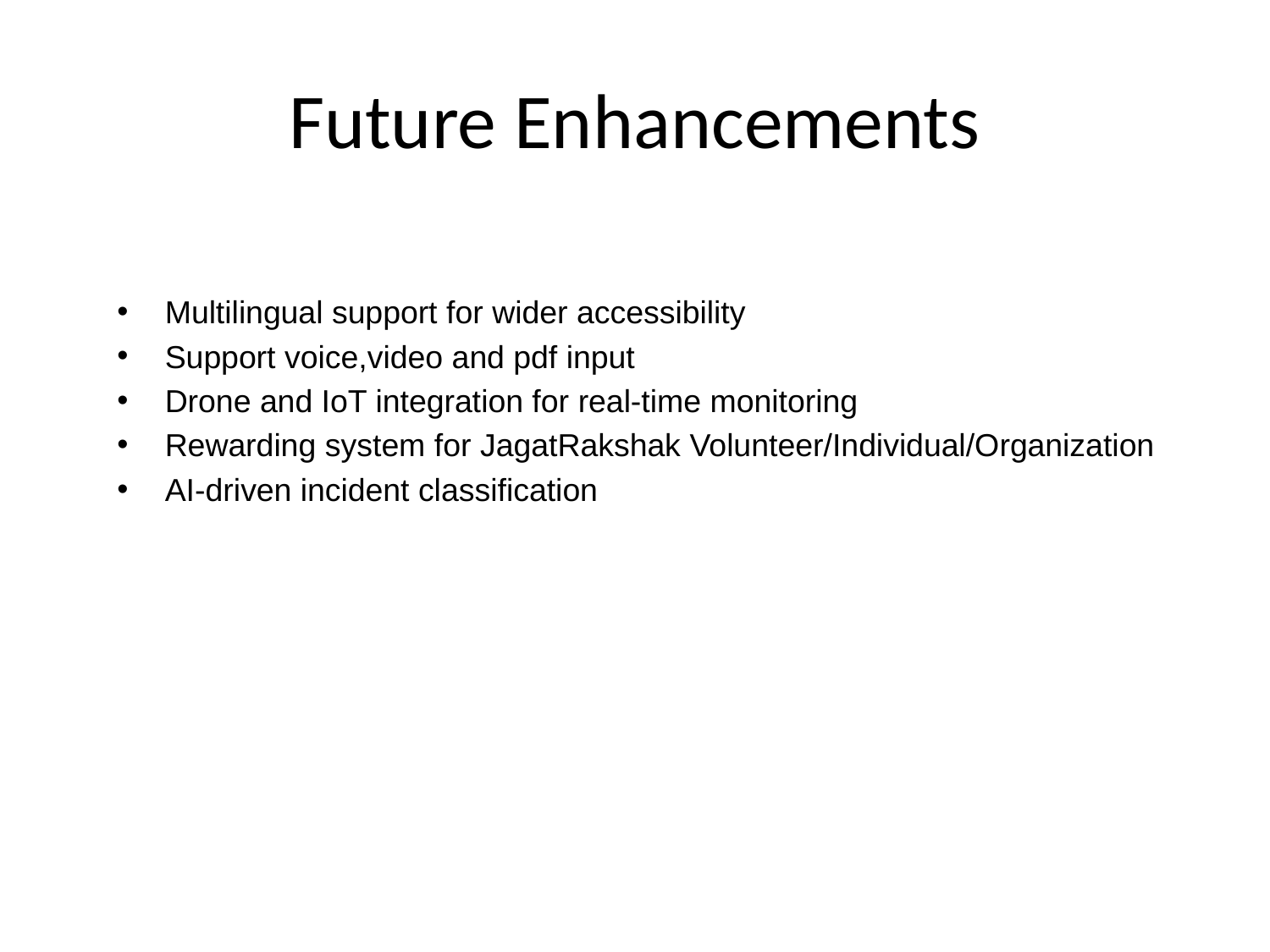

# Future Enhancements
Multilingual support for wider accessibility
Support voice,video and pdf input
Drone and IoT integration for real-time monitoring
Rewarding system for JagatRakshak Volunteer/Individual/Organization
AI-driven incident classification